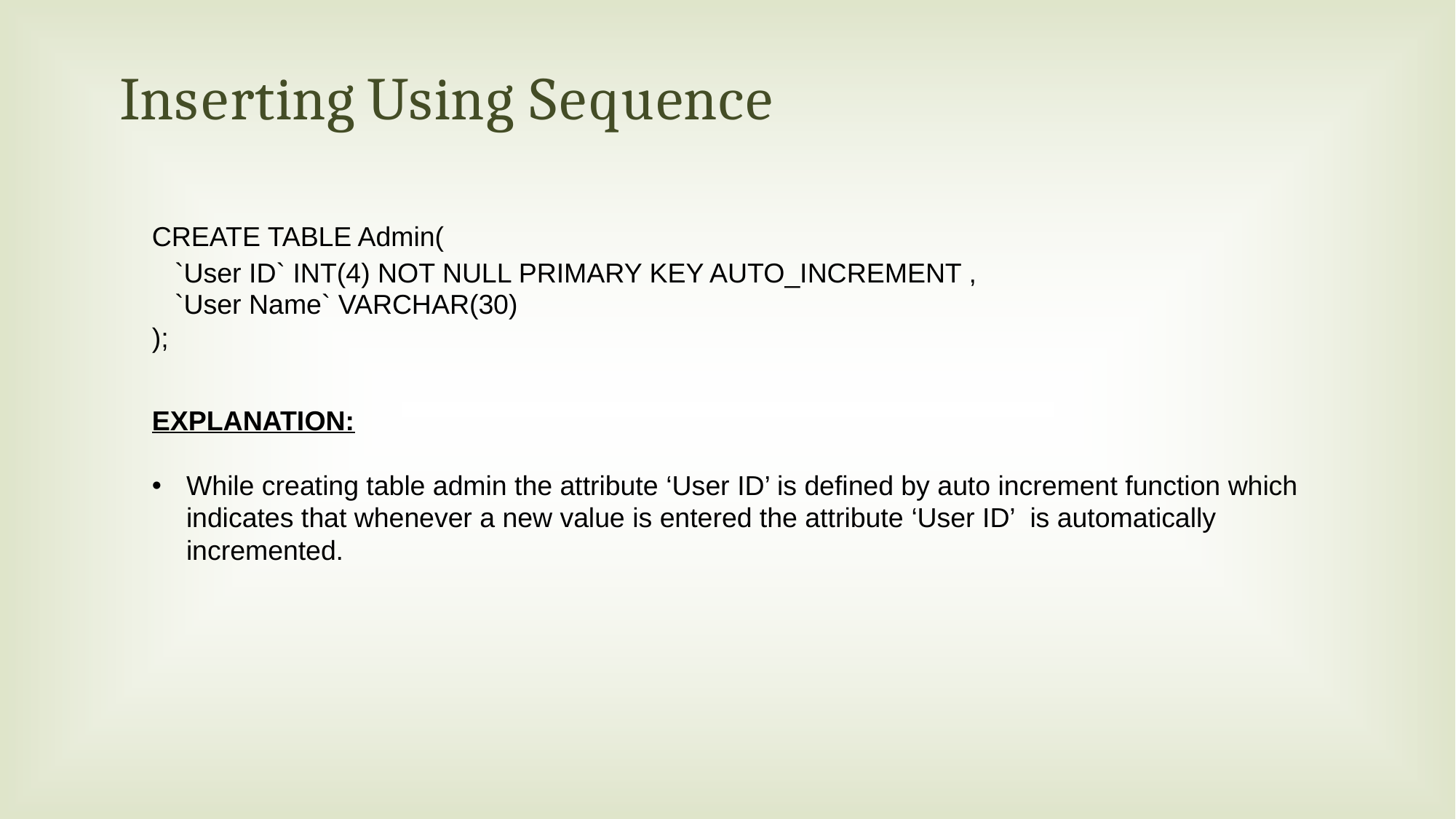

# Inserting Using Sequence
CREATE TABLE Admin(

`User ID` INT(4) NOT NULL PRIMARY KEY AUTO_INCREMENT ,
`User Name` VARCHAR(30)

);

EXPLANATION:

While creating table admin the attribute ‘User ID’ is defined by auto increment function which indicates that whenever a new value is entered the attribute ‘User ID’  is automatically incremented.